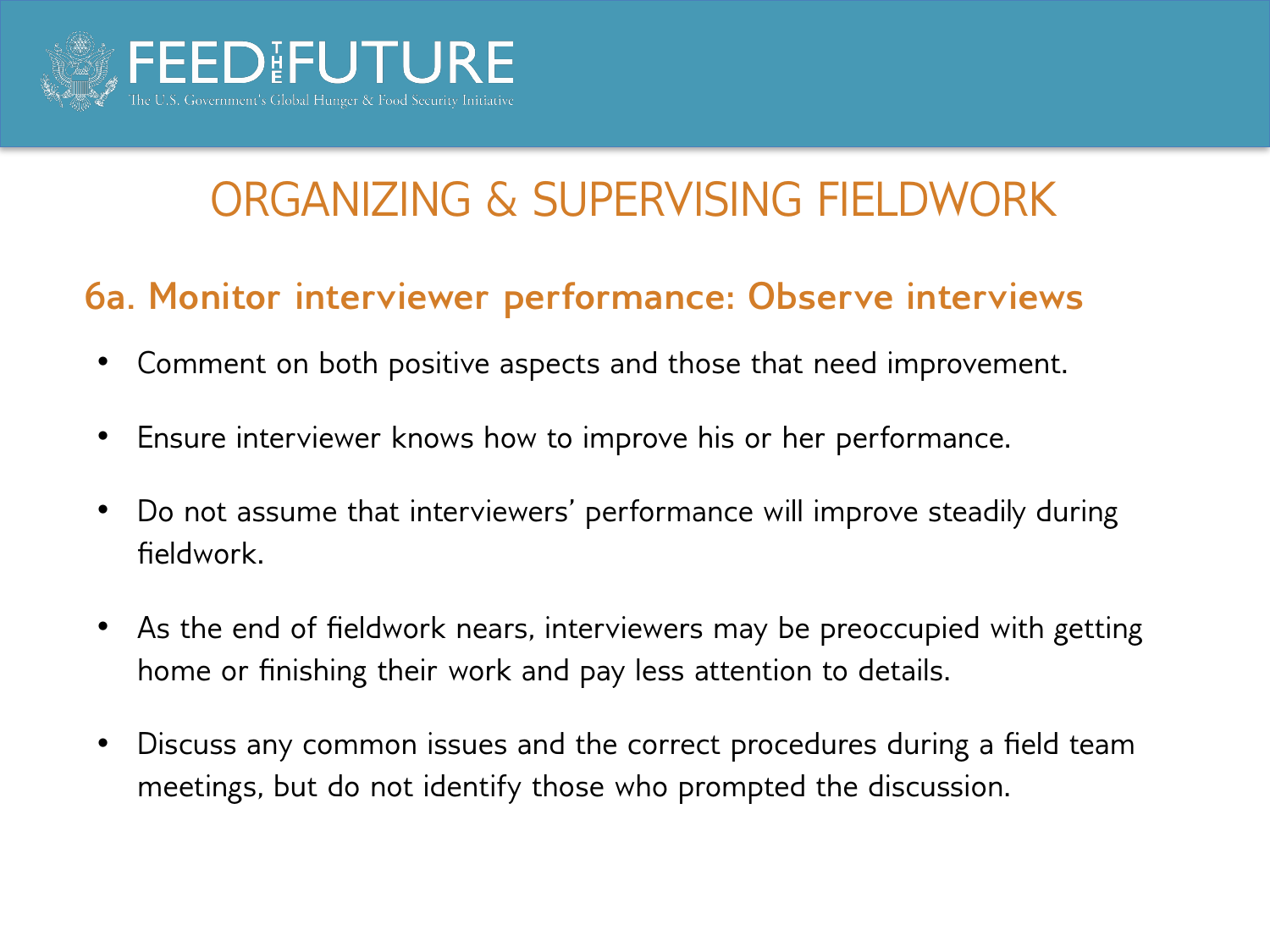

# Organizing & supervising fieldwork
6a. Monitor interviewer performance: Observe interviews
Comment on both positive aspects and those that need improvement.
Ensure interviewer knows how to improve his or her performance.
Do not assume that interviewers’ performance will improve steadily during fieldwork.
As the end of fieldwork nears, interviewers may be preoccupied with getting home or finishing their work and pay less attention to details.
Discuss any common issues and the correct procedures during a field team meetings, but do not identify those who prompted the discussion.